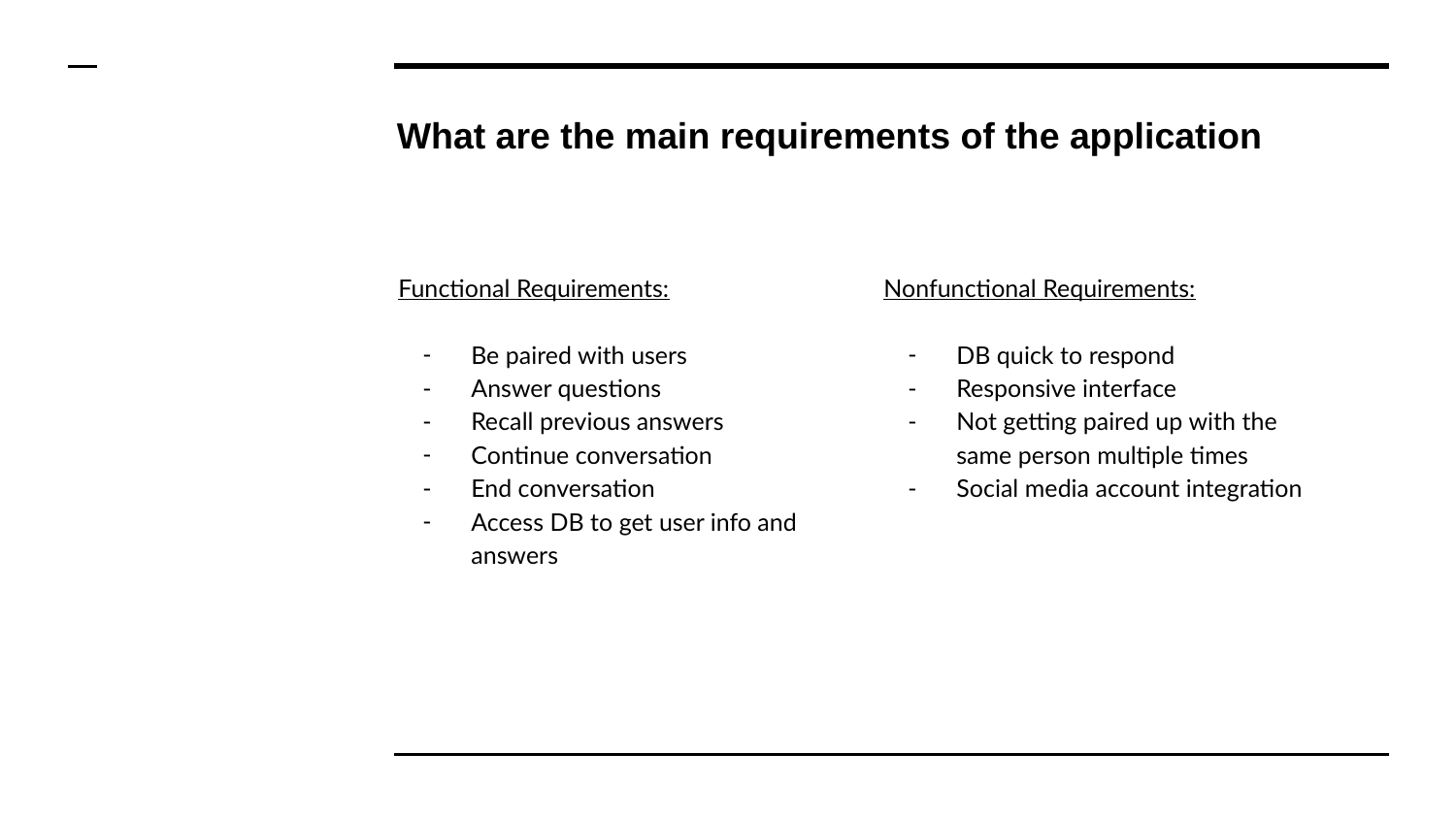

# What are the main requirements of the application
Functional Requirements:

Be paired with users
Answer questions
Recall previous answers
Continue conversation
End conversation
Access DB to get user info and answers

Nonfunctional Requirements:

DB quick to respond
Responsive interface
Not getting paired up with the same person multiple times
Social media account integration